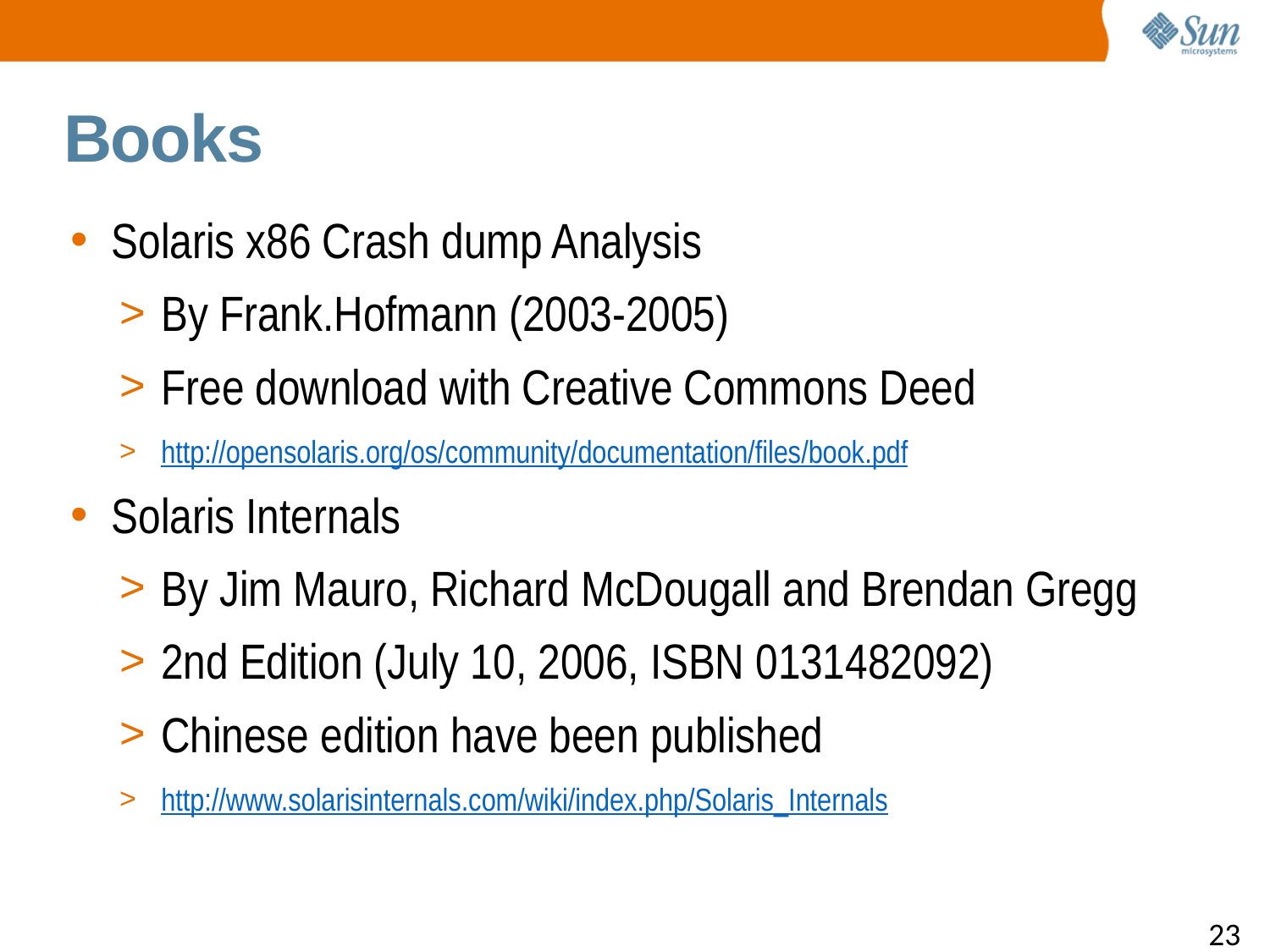

Books
Solaris x86 Crash dump Analysis
By Frank.Hofmann (2003-2005)
Free download with Creative Commons Deed
http://opensolaris.org/os/community/documentation/files/book.pdf
Solaris Internals
By Jim Mauro, Richard McDougall and Brendan Gregg
2nd Edition (July 10, 2006, ISBN 0131482092)
Chinese edition have been published
http://www.solarisinternals.com/wiki/index.php/Solaris_Internals

Footnote position, 12 pts.
23